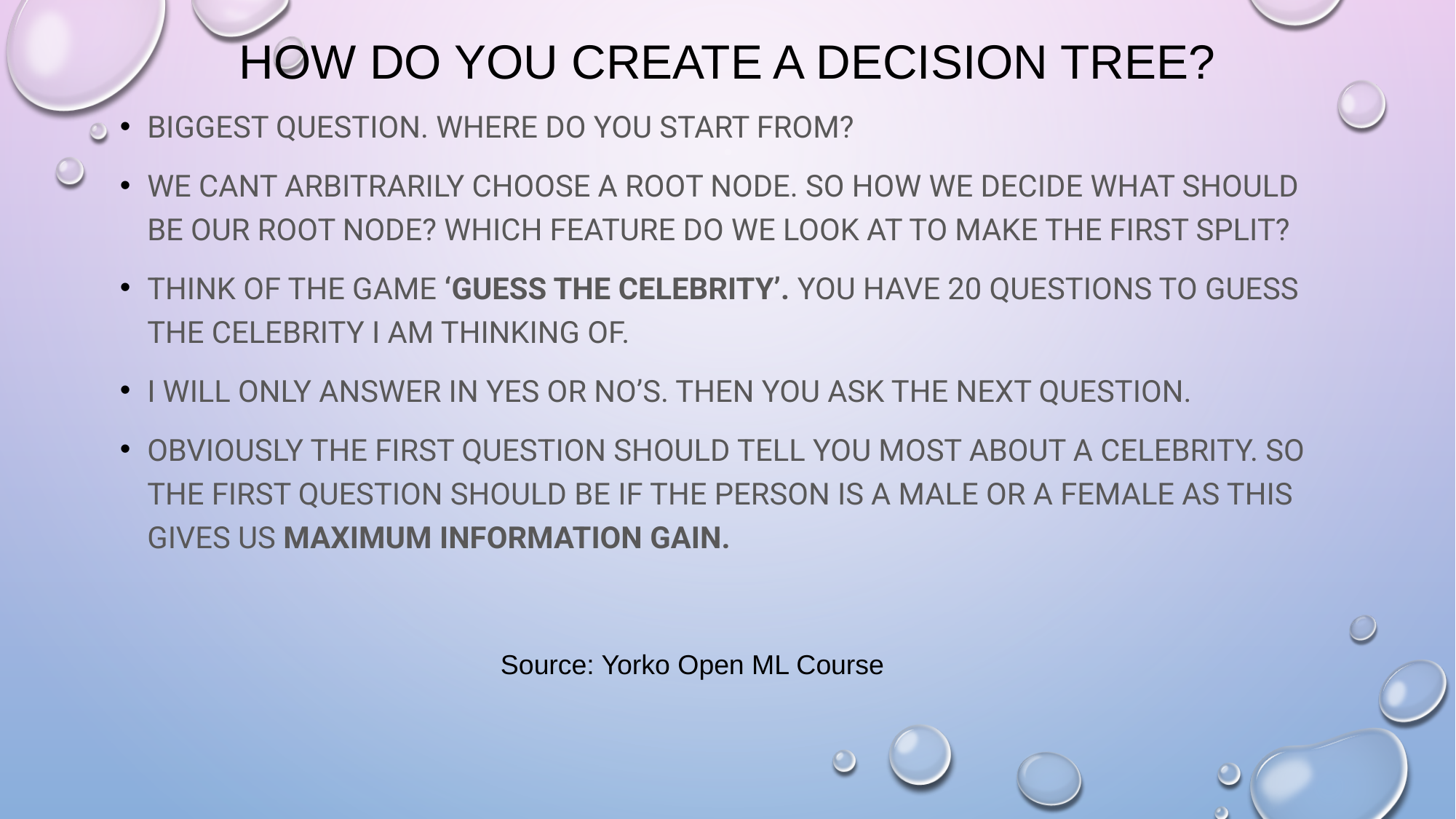

# How Do You Create a decision tree?
Biggest question. Where do you start from?
We cant arbitrarily choose a root node. So how we decide what should be our root node? Which feature do we look at to make the first split?
Think of the game ‘GUESS the CELEBRITY’. You have 20 questions to guess the celebrity I am thinking of.
I will only answer in yes or no’s. Then you ask the next question.
Obviously the first question should tell you most about a celebrity. So the first question should be if the person is a male or a female as this gives us maximum information gain.

Source: Yorko Open ML Course